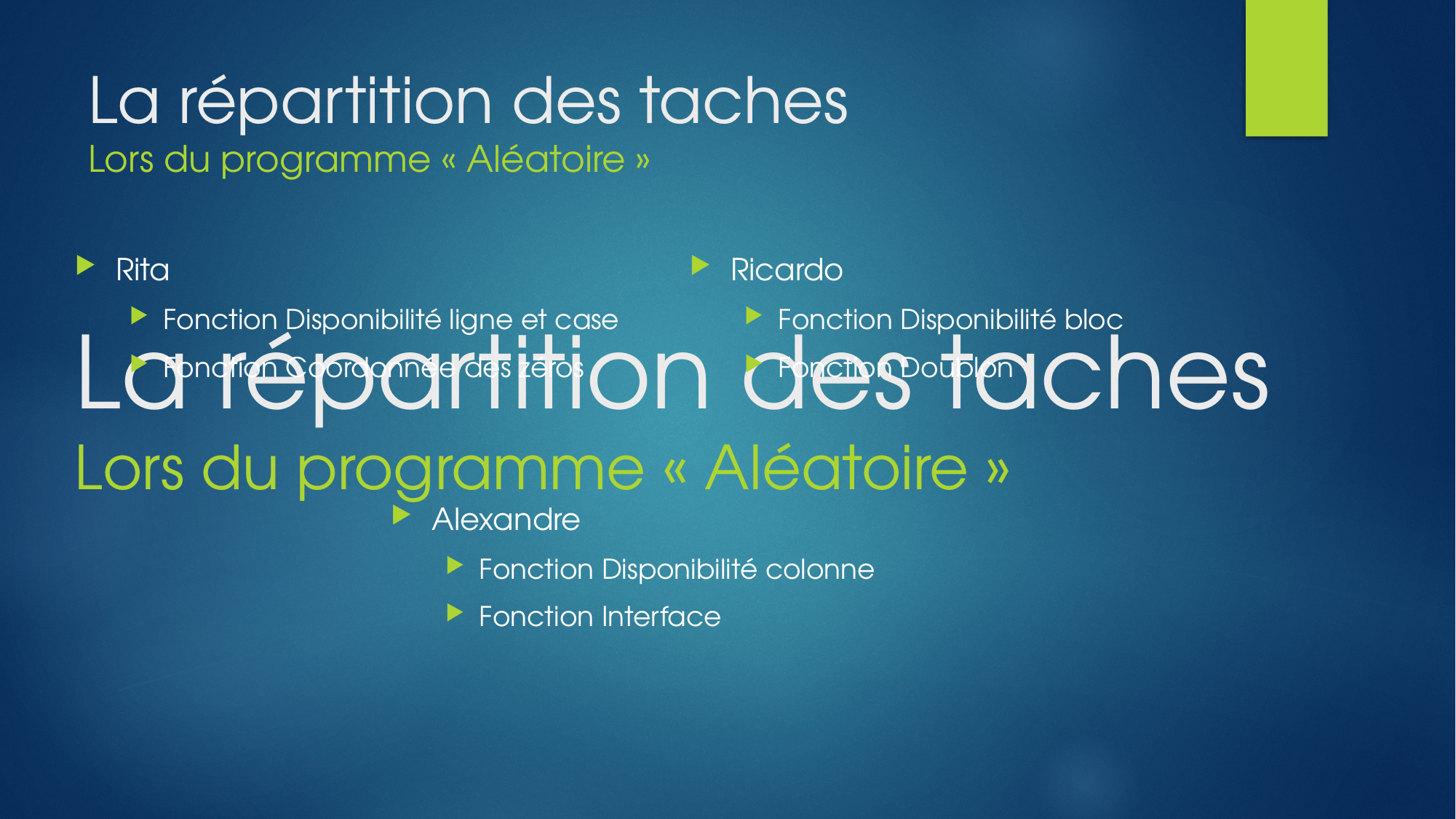

# La répartition des taches Lors du programme « Aléatoire »
Rita
Fonction Disponibilité ligne et case
Fonction Coordonnée des zéros
Ricardo
Fonction Disponibilité bloc
Fonction Doublon
La répartition des taches
Lors du programme « Aléatoire »
Alexandre
Fonction Disponibilité colonne
Fonction Interface